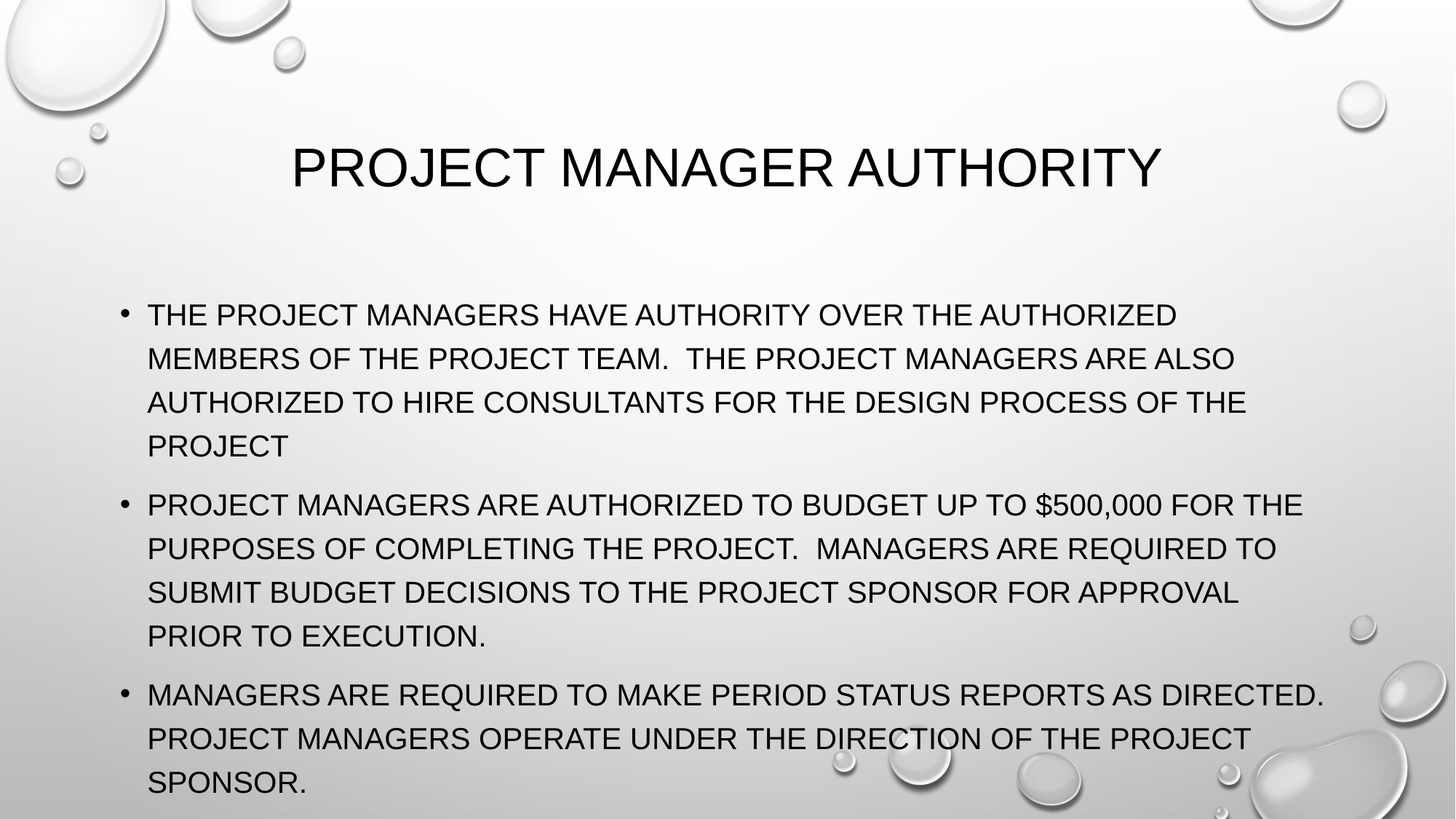

# Project Manager Authority
The project managers have authority over the authorized members of the project team.  The project managers are also authorized to hire consultants for the design process of the project
Project managers are authorized to budget up to $500,000 for the purposes of completing the project.  Managers are required to submit budget decisions to the project sponsor for approval prior to execution.
Managers are required to make period status reports as directed.  Project managers operate under the direction of the project sponsor.